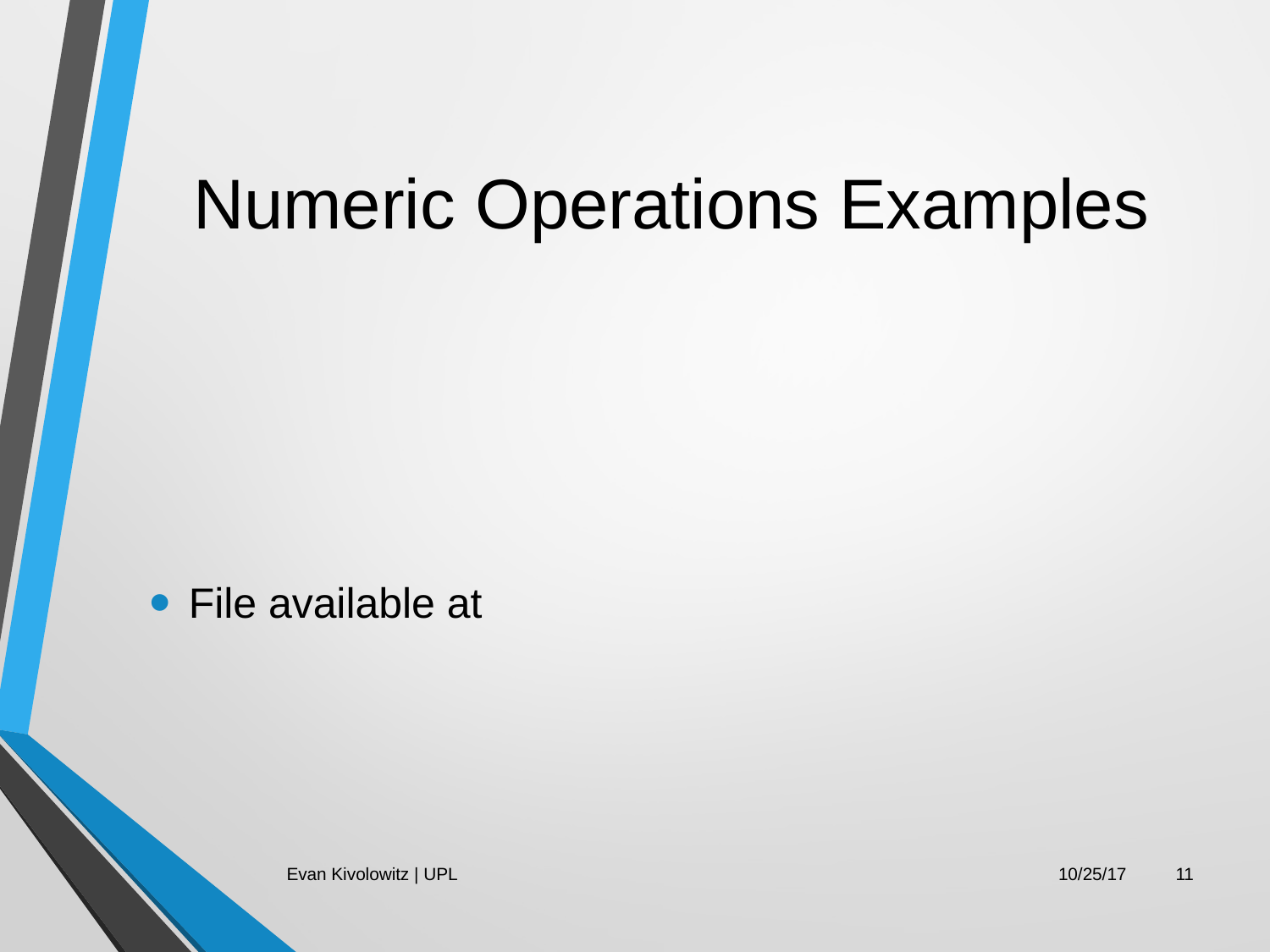

# Numeric Operations Examples
File available at
Evan Kivolowitz | UPL
10/25/17
11